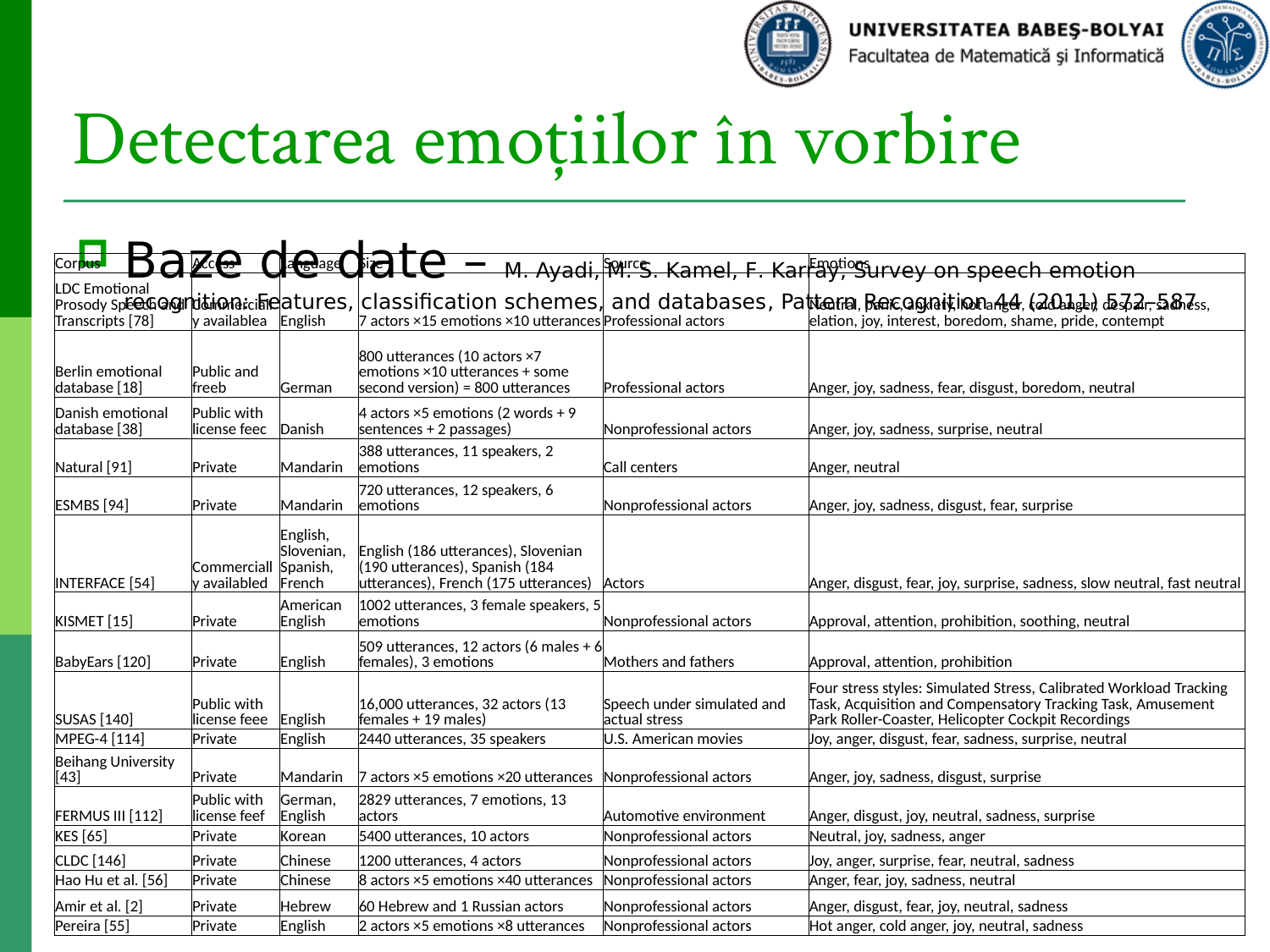

# Detectarea emoțiilor în vorbire
Baze de date – M. Ayadi, M. S. Kamel, F. Karray, Survey on speech emotion recognition: Features, classification schemes, and databases, Pattern Recognition 44 (2011) 572–587
| Corpus | Access | Language | Size | Source | Emotions |
| --- | --- | --- | --- | --- | --- |
| LDC Emotional Prosody Speech and Transcripts [78] | Commercially availablea | English | 7 actors ×15 emotions ×10 utterances | Professional actors | Neutral, panic, anxiety, hot anger, cold anger, despair, sadness, elation, joy, interest, boredom, shame, pride, contempt |
| Berlin emotional database [18] | Public and freeb | German | 800 utterances (10 actors ×7 emotions ×10 utterances + some second version) = 800 utterances | Professional actors | Anger, joy, sadness, fear, disgust, boredom, neutral |
| Danish emotional database [38] | Public with license feec | Danish | 4 actors ×5 emotions (2 words + 9 sentences + 2 passages) | Nonprofessional actors | Anger, joy, sadness, surprise, neutral |
| Natural [91] | Private | Mandarin | 388 utterances, 11 speakers, 2 emotions | Call centers | Anger, neutral |
| ESMBS [94] | Private | Mandarin | 720 utterances, 12 speakers, 6 emotions | Nonprofessional actors | Anger, joy, sadness, disgust, fear, surprise |
| INTERFACE [54] | Commercially availabled | English, Slovenian, Spanish, French | English (186 utterances), Slovenian (190 utterances), Spanish (184 utterances), French (175 utterances) | Actors | Anger, disgust, fear, joy, surprise, sadness, slow neutral, fast neutral |
| KISMET [15] | Private | American English | 1002 utterances, 3 female speakers, 5 emotions | Nonprofessional actors | Approval, attention, prohibition, soothing, neutral |
| BabyEars [120] | Private | English | 509 utterances, 12 actors (6 males + 6 females), 3 emotions | Mothers and fathers | Approval, attention, prohibition |
| SUSAS [140] | Public with license feee | English | 16,000 utterances, 32 actors (13 females + 19 males) | Speech under simulated and actual stress | Four stress styles: Simulated Stress, Calibrated Workload Tracking Task, Acquisition and Compensatory Tracking Task, Amusement Park Roller-Coaster, Helicopter Cockpit Recordings |
| MPEG-4 [114] | Private | English | 2440 utterances, 35 speakers | U.S. American movies | Joy, anger, disgust, fear, sadness, surprise, neutral |
| Beihang University [43] | Private | Mandarin | 7 actors ×5 emotions ×20 utterances | Nonprofessional actors | Anger, joy, sadness, disgust, surprise |
| FERMUS III [112] | Public with license feef | German, English | 2829 utterances, 7 emotions, 13 actors | Automotive environment | Anger, disgust, joy, neutral, sadness, surprise |
| KES [65] | Private | Korean | 5400 utterances, 10 actors | Nonprofessional actors | Neutral, joy, sadness, anger |
| CLDC [146] | Private | Chinese | 1200 utterances, 4 actors | Nonprofessional actors | Joy, anger, surprise, fear, neutral, sadness |
| Hao Hu et al. [56] | Private | Chinese | 8 actors ×5 emotions ×40 utterances | Nonprofessional actors | Anger, fear, joy, sadness, neutral |
| Amir et al. [2] | Private | Hebrew | 60 Hebrew and 1 Russian actors | Nonprofessional actors | Anger, disgust, fear, joy, neutral, sadness |
| Pereira [55] | Private | English | 2 actors ×5 emotions ×8 utterances | Nonprofessional actors | Hot anger, cold anger, joy, neutral, sadness |